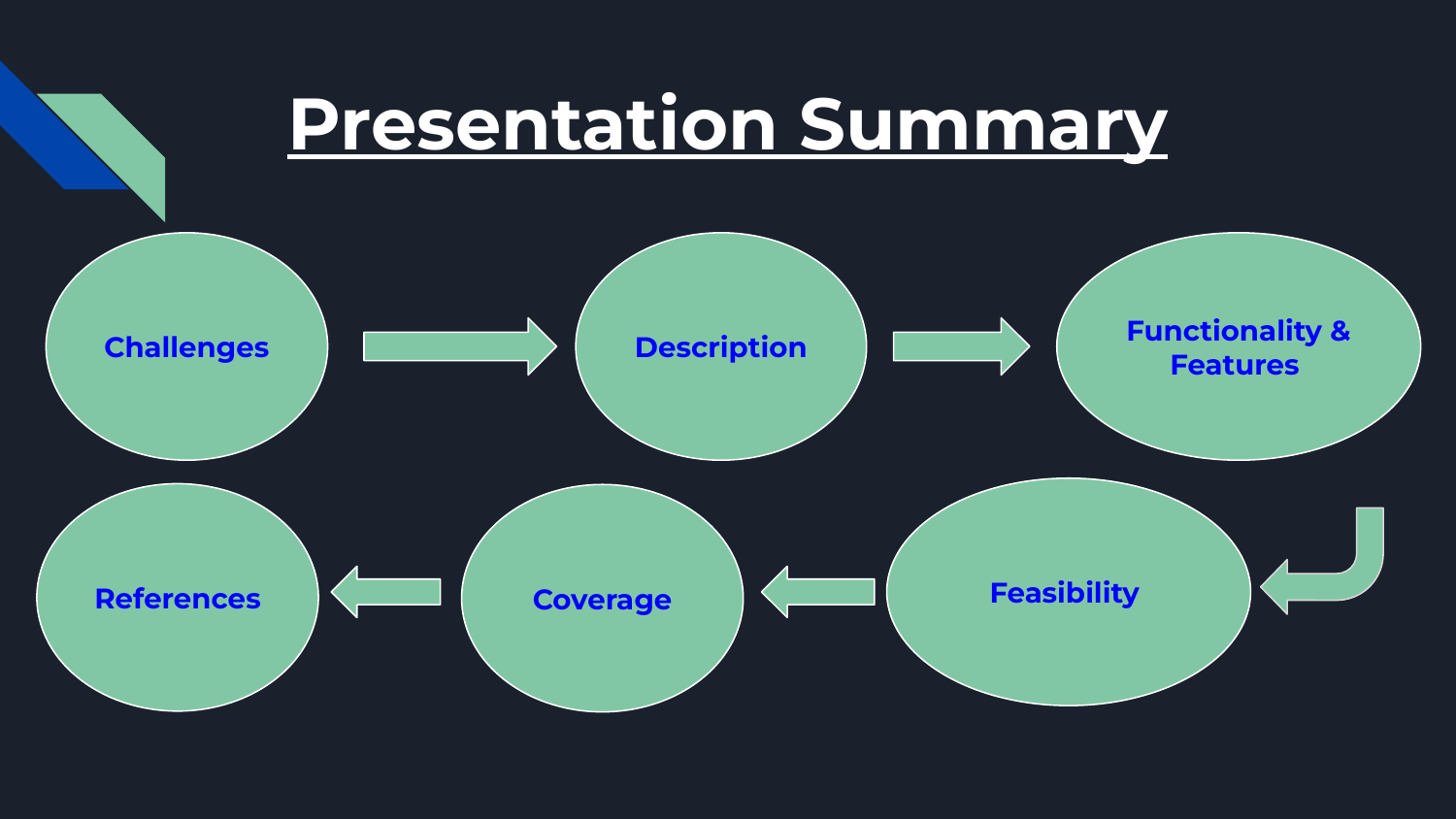

# Presentation Summary
Challenges
Description
Functionality & Features

Feasibility
References
Coverage